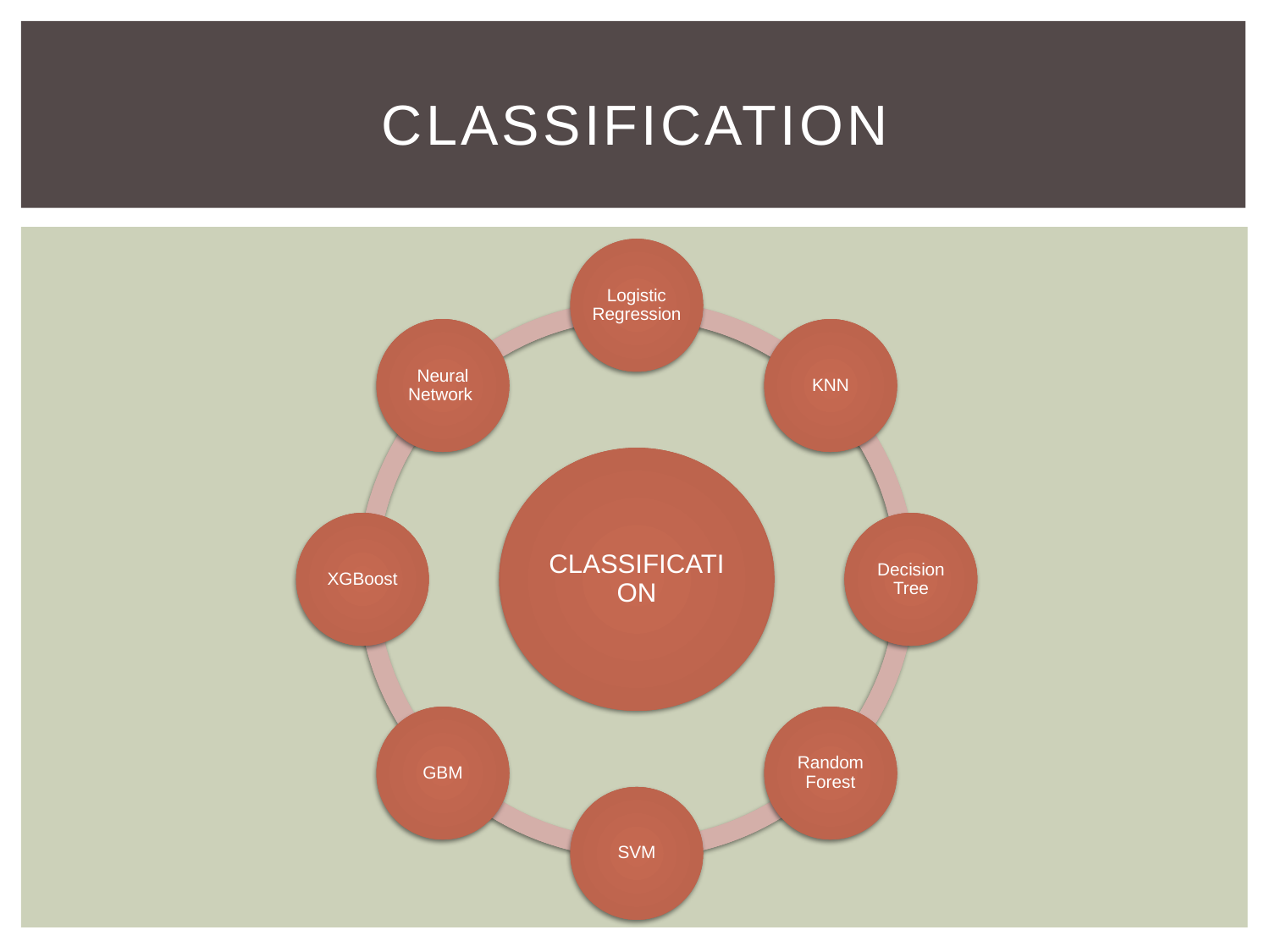

# Classification
CLASSIFICATION
Logistic Regression
KNN
Decision Tree
Random Forest
SVM
GBM
XGBoost
Neural Network